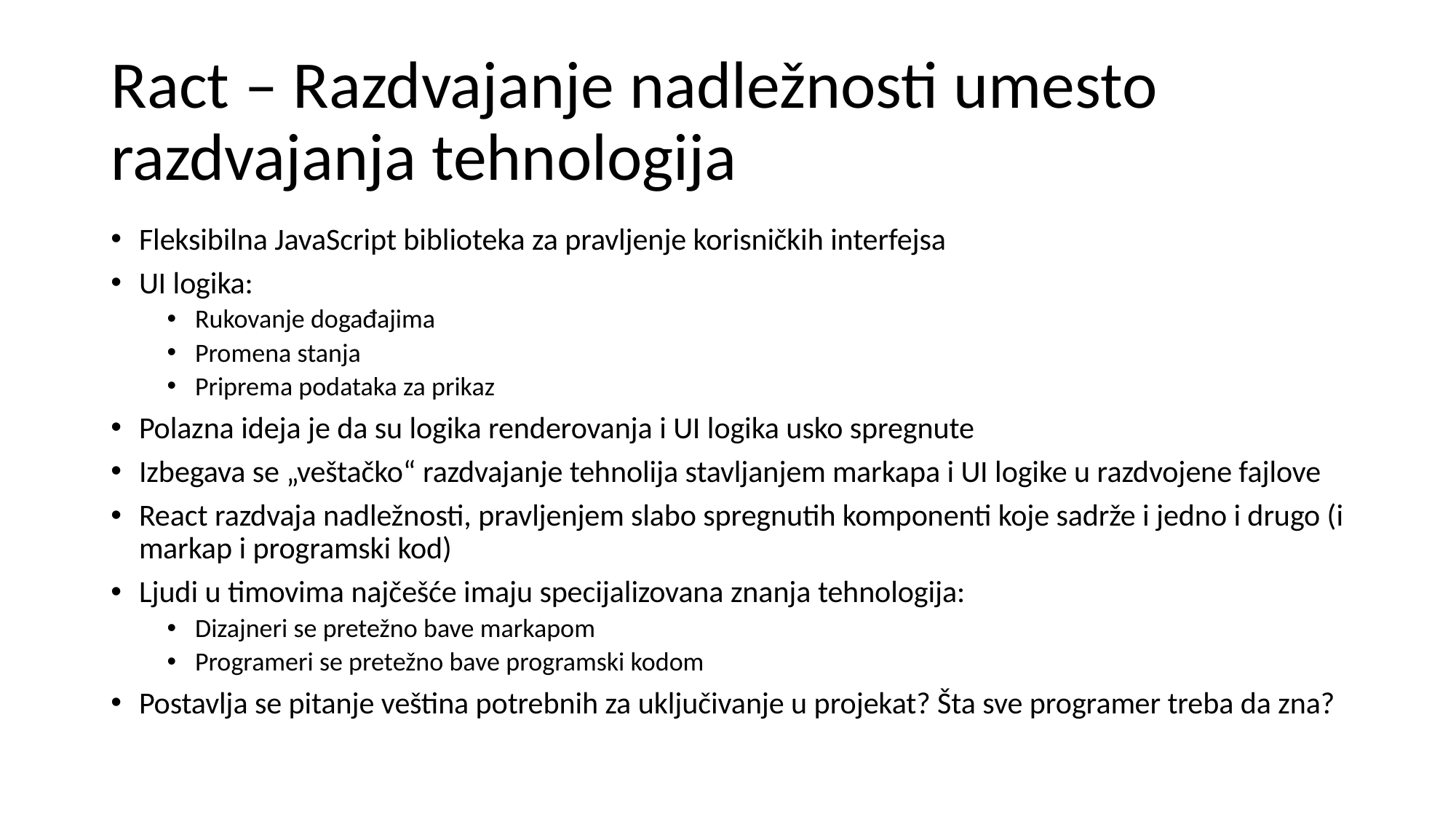

# Ract – Razdvajanje nadležnosti umesto razdvajanja tehnologija
Fleksibilna JavaScript biblioteka za pravljenje korisničkih interfejsa
UI logika:
Rukovanje događajima
Promena stanja
Priprema podataka za prikaz
Polazna ideja je da su logika renderovanja i UI logika usko spregnute
Izbegava se „veštačko“ razdvajanje tehnolija stavljanjem markapa i UI logike u razdvojene fajlove
React razdvaja nadležnosti, pravljenjem slabo spregnutih komponenti koje sadrže i jedno i drugo (i markap i programski kod)
Ljudi u timovima najčešće imaju specijalizovana znanja tehnologija:
Dizajneri se pretežno bave markapom
Programeri se pretežno bave programski kodom
Postavlja se pitanje veština potrebnih za uključivanje u projekat? Šta sve programer treba da zna?